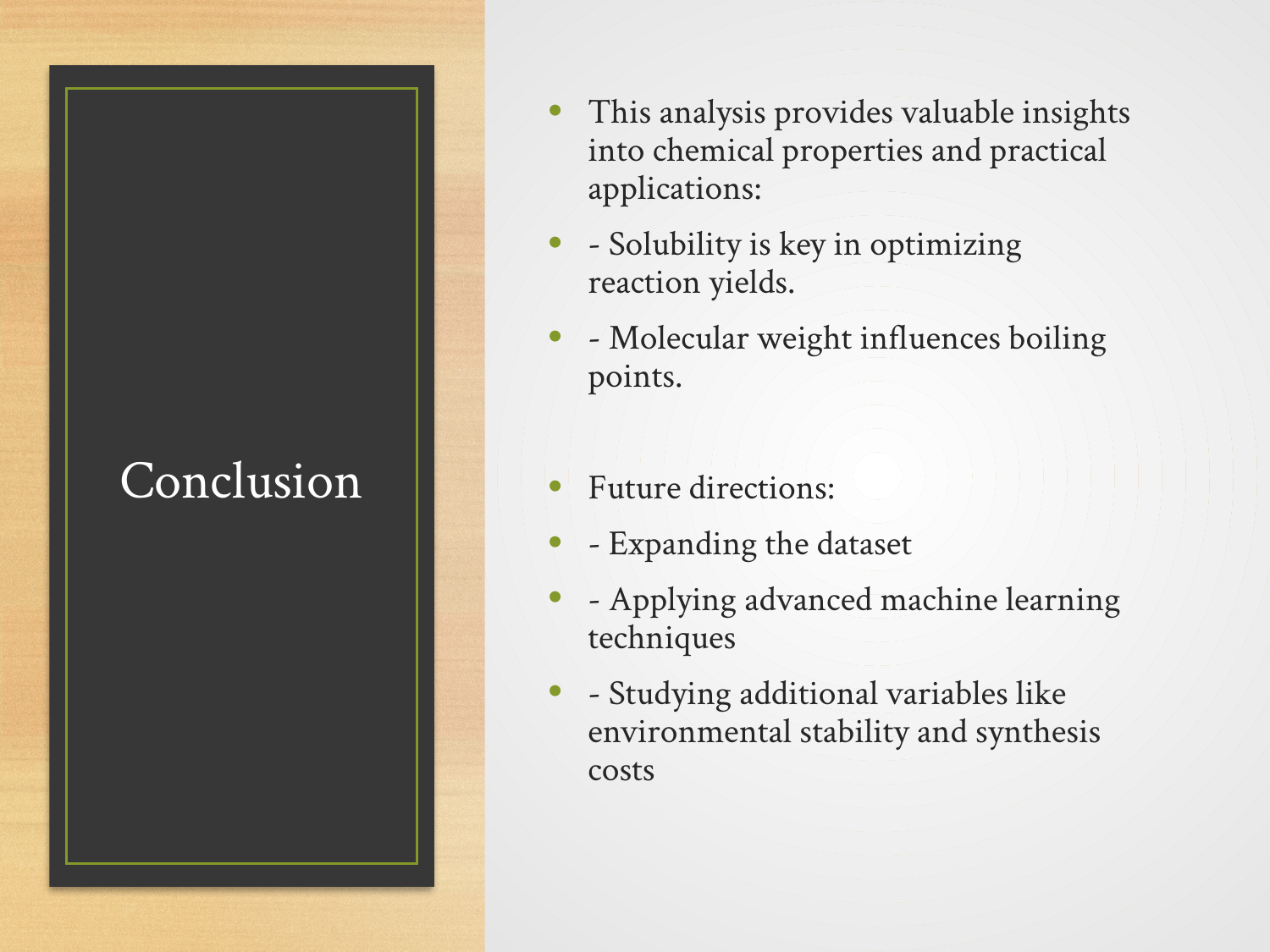

This analysis provides valuable insights into chemical properties and practical applications:
- Solubility is key in optimizing reaction yields.
- Molecular weight influences boiling points.

Future directions:
- Expanding the dataset
- Applying advanced machine learning techniques
- Studying additional variables like environmental stability and synthesis costs

# Conclusion